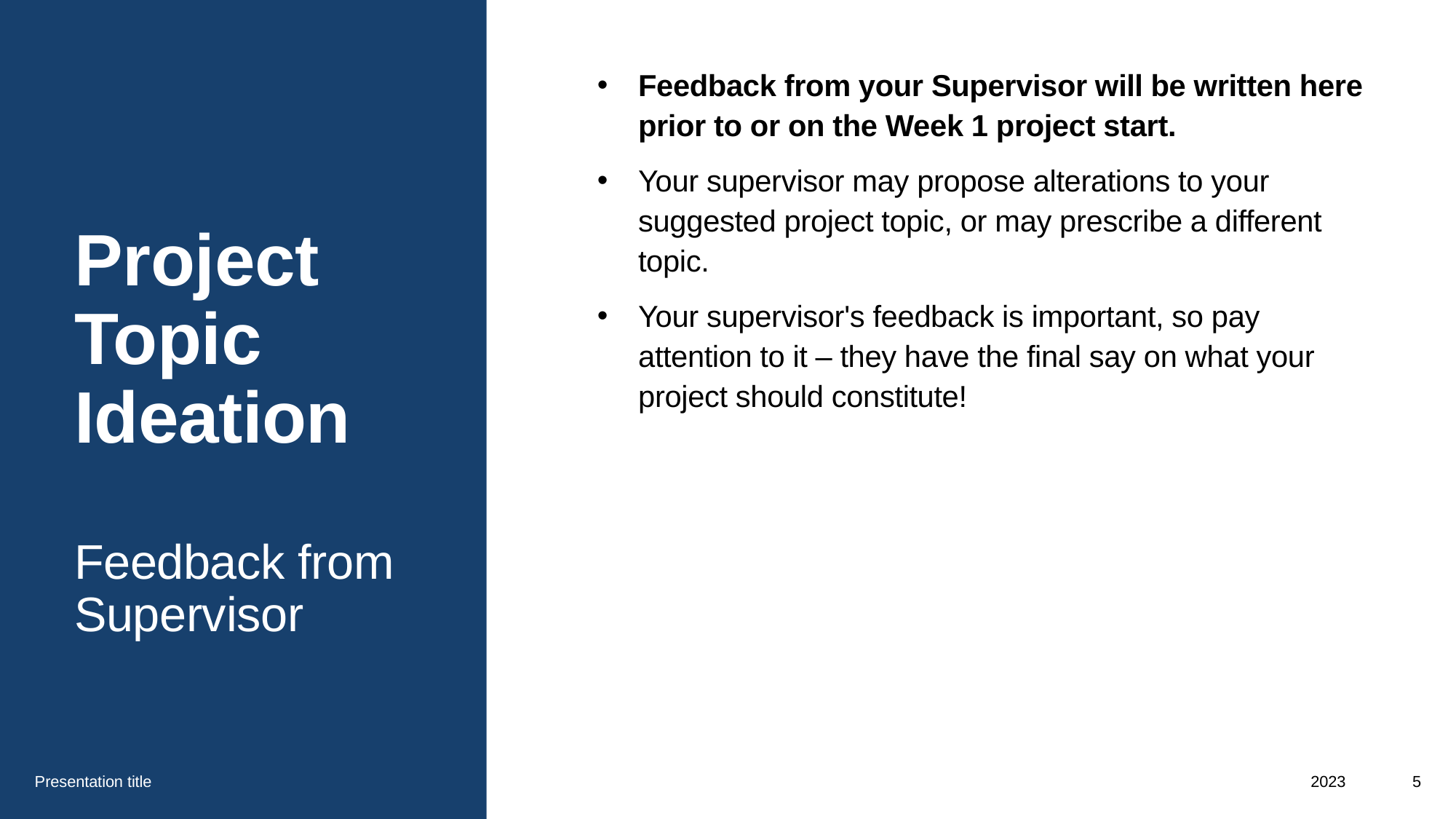

Feedback from your Supervisor will be written here prior to or on the Week 1 project start.
Your supervisor may propose alterations to your suggested project topic, or may prescribe a different topic.
Your supervisor's feedback is important, so pay attention to it – they have the final say on what your project should constitute!
# Project Topic Ideation Feedback from Supervisor
2023
Presentation title
5